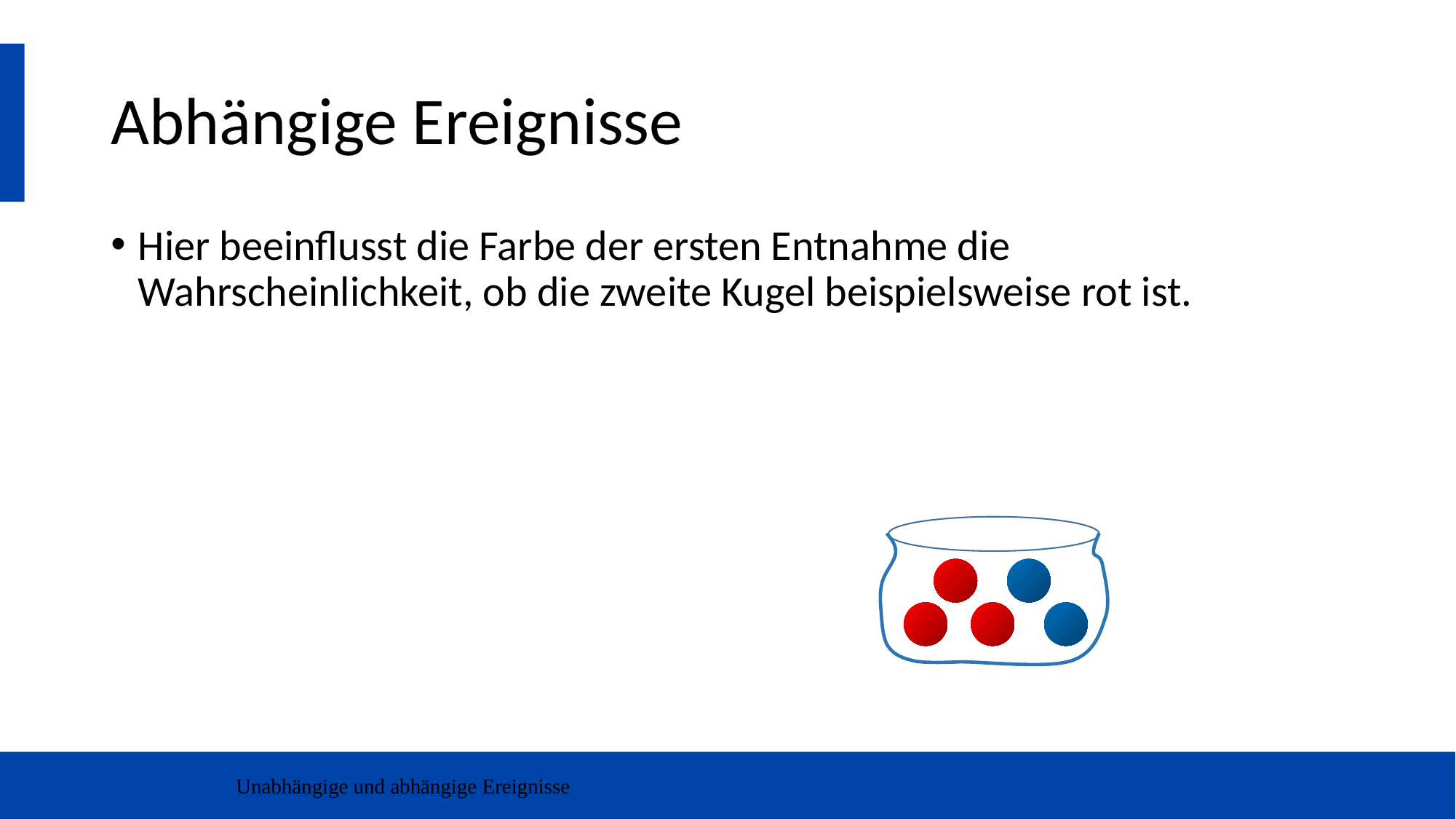

# Abhängige Ereignisse
Hier beeinflusst die Farbe der ersten Entnahme die Wahrscheinlichkeit, ob die zweite Kugel beispielsweise rot ist.

Unabhängige und abhängige Ereignisse